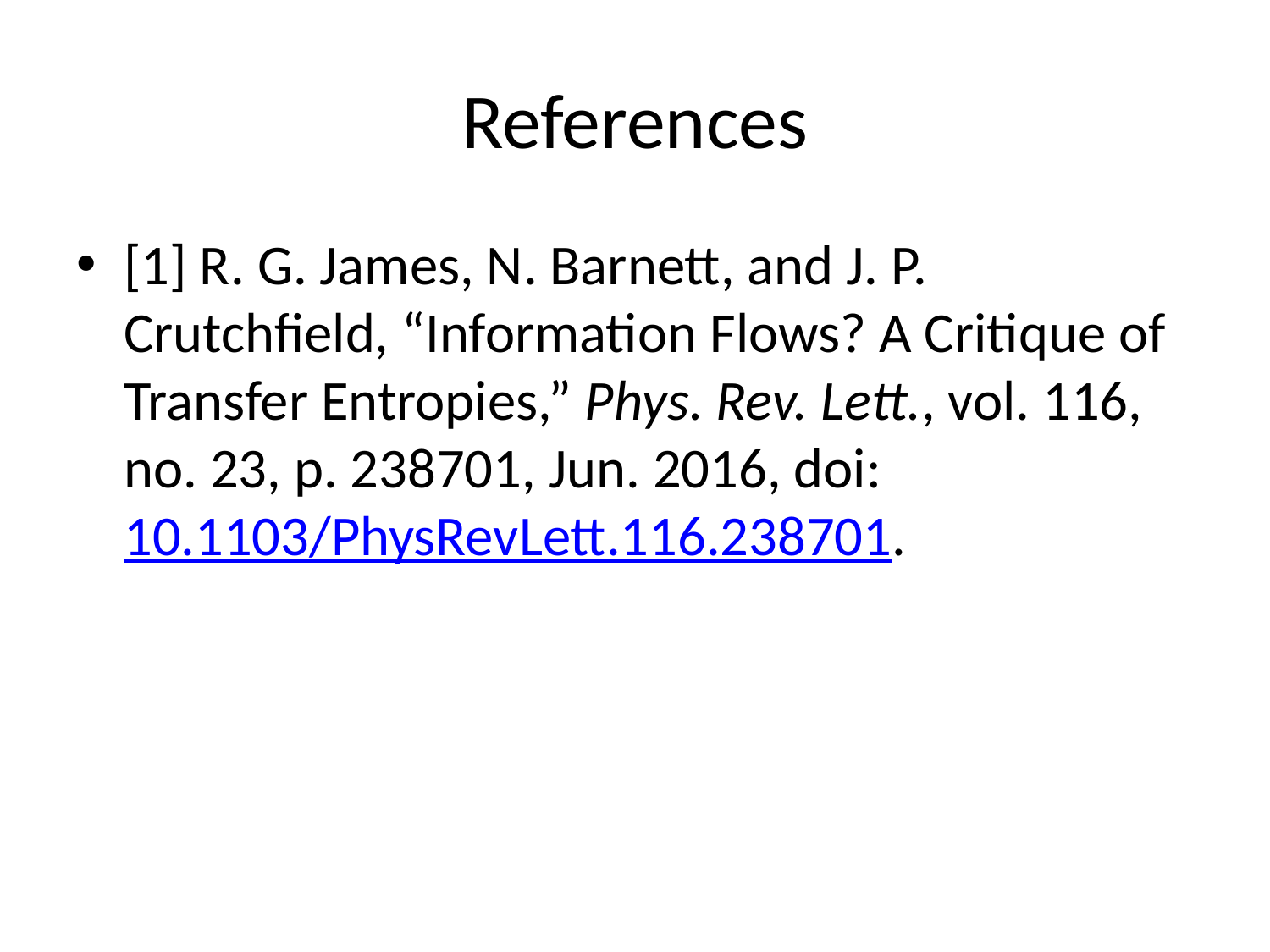

# References
[1] R. G. James, N. Barnett, and J. P. Crutchfield, “Information Flows? A Critique of Transfer Entropies,” Phys. Rev. Lett., vol. 116, no. 23, p. 238701, Jun. 2016, doi: 10.1103/PhysRevLett.116.238701.